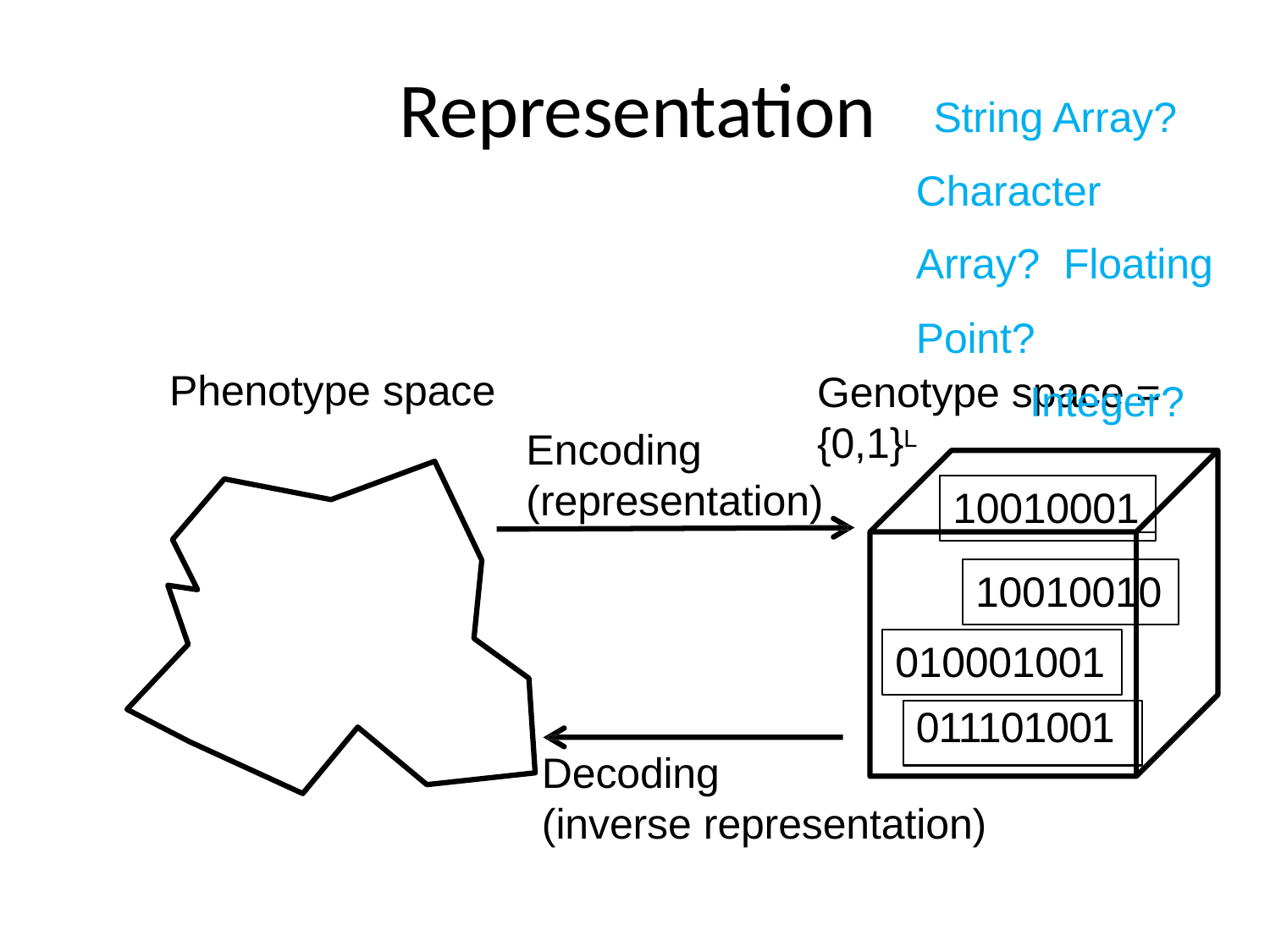

# Representation
String Array?  Character Array?  Floating Point?
Integer?
Phenotype space
Genotype space =
{0,1}L
Encoding

(representation)

10010001
10010010
010001001
011101001
Decoding
(inverse representation)